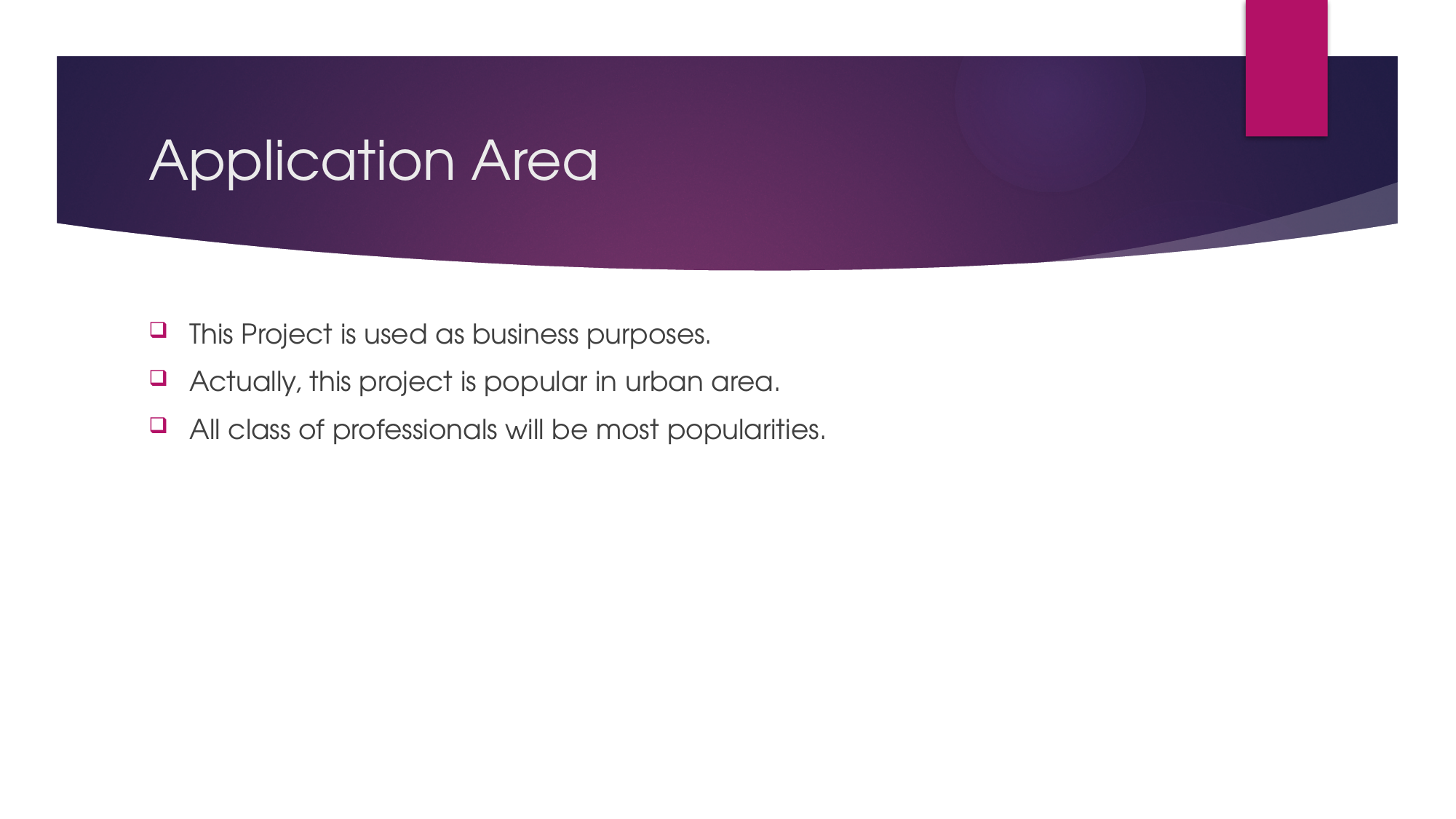

# Application Area
This Project is used as business purposes.
Actually, this project is popular in urban area.
All class of professionals will be most popularities.